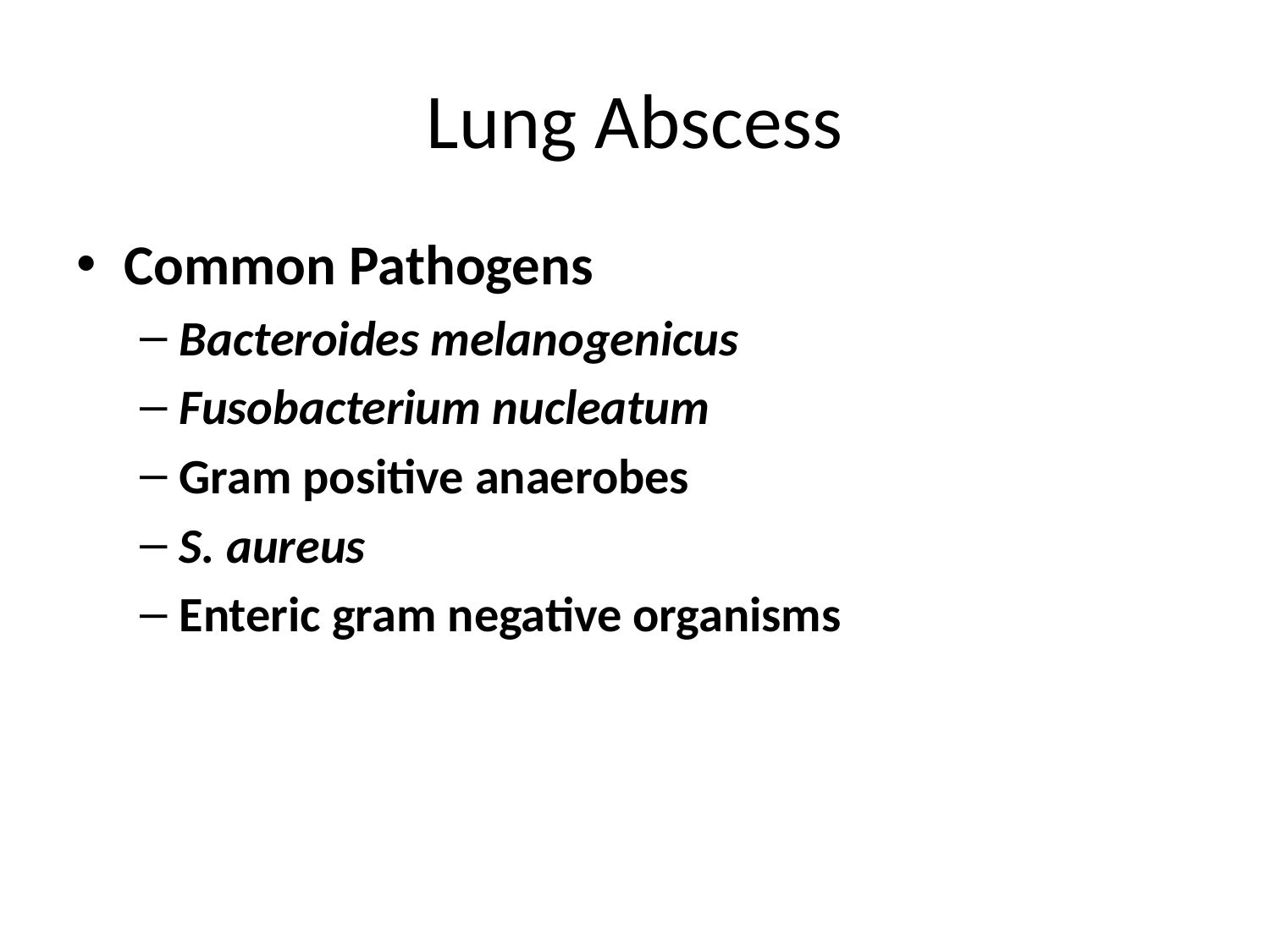

# Lung Abscess
Common Pathogens
Bacteroides melanogenicus
Fusobacterium nucleatum
Gram positive anaerobes
S. aureus
Enteric gram negative organisms